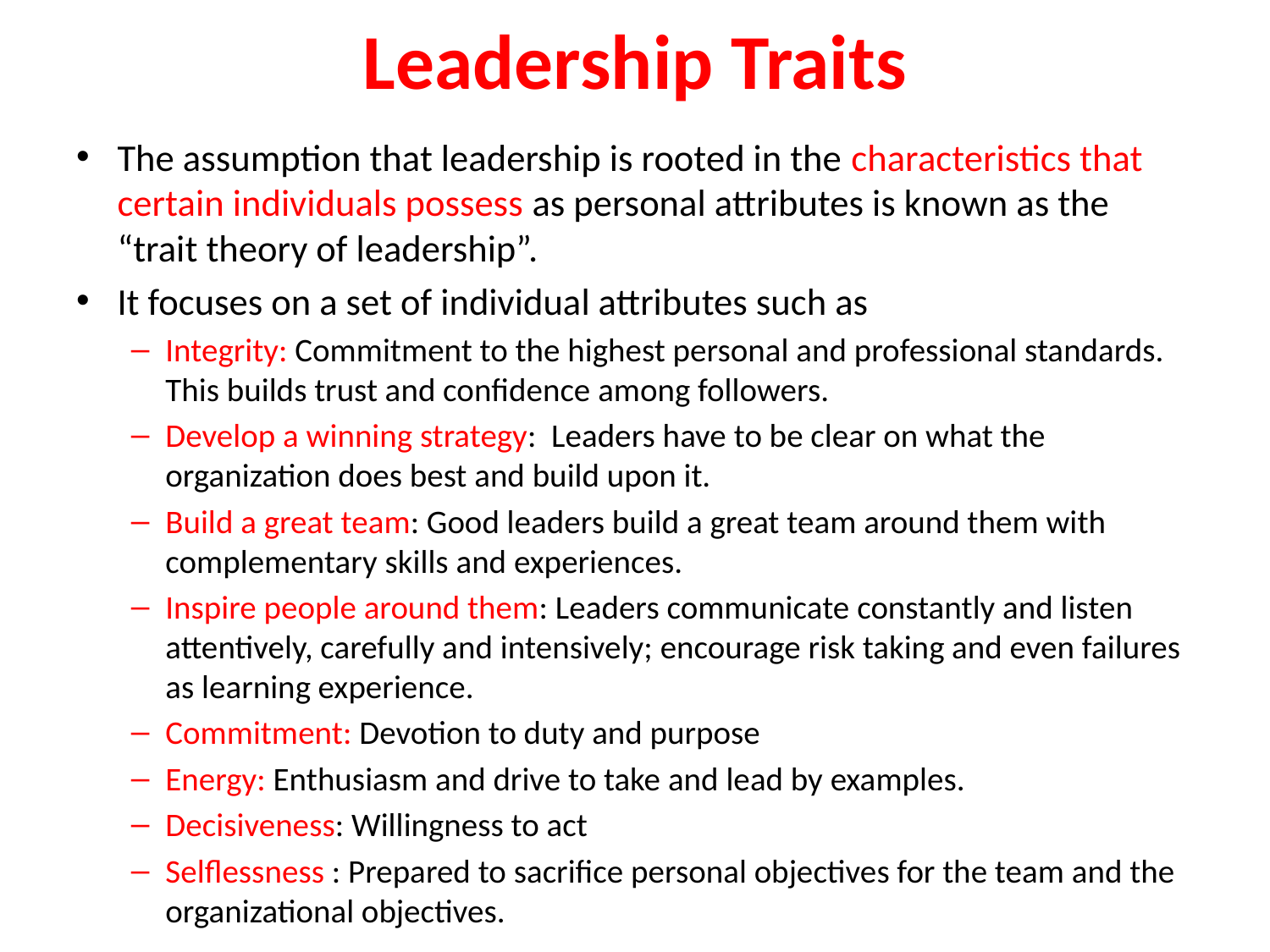

# Leadership Traits
The assumption that leadership is rooted in the characteristics that certain individuals possess as personal attributes is known as the “trait theory of leadership”.
It focuses on a set of individual attributes such as
Integrity: Commitment to the highest personal and professional standards. This builds trust and confidence among followers.
Develop a winning strategy:  Leaders have to be clear on what the organization does best and build upon it.
Build a great team: Good leaders build a great team around them with complementary skills and experiences.
Inspire people around them: Leaders communicate constantly and listen attentively, carefully and intensively; encourage risk taking and even failures as learning experience.
Commitment: Devotion to duty and purpose
Energy: Enthusiasm and drive to take and lead by examples.
Decisiveness: Willingness to act
Selflessness : Prepared to sacrifice personal objectives for the team and the organizational objectives.